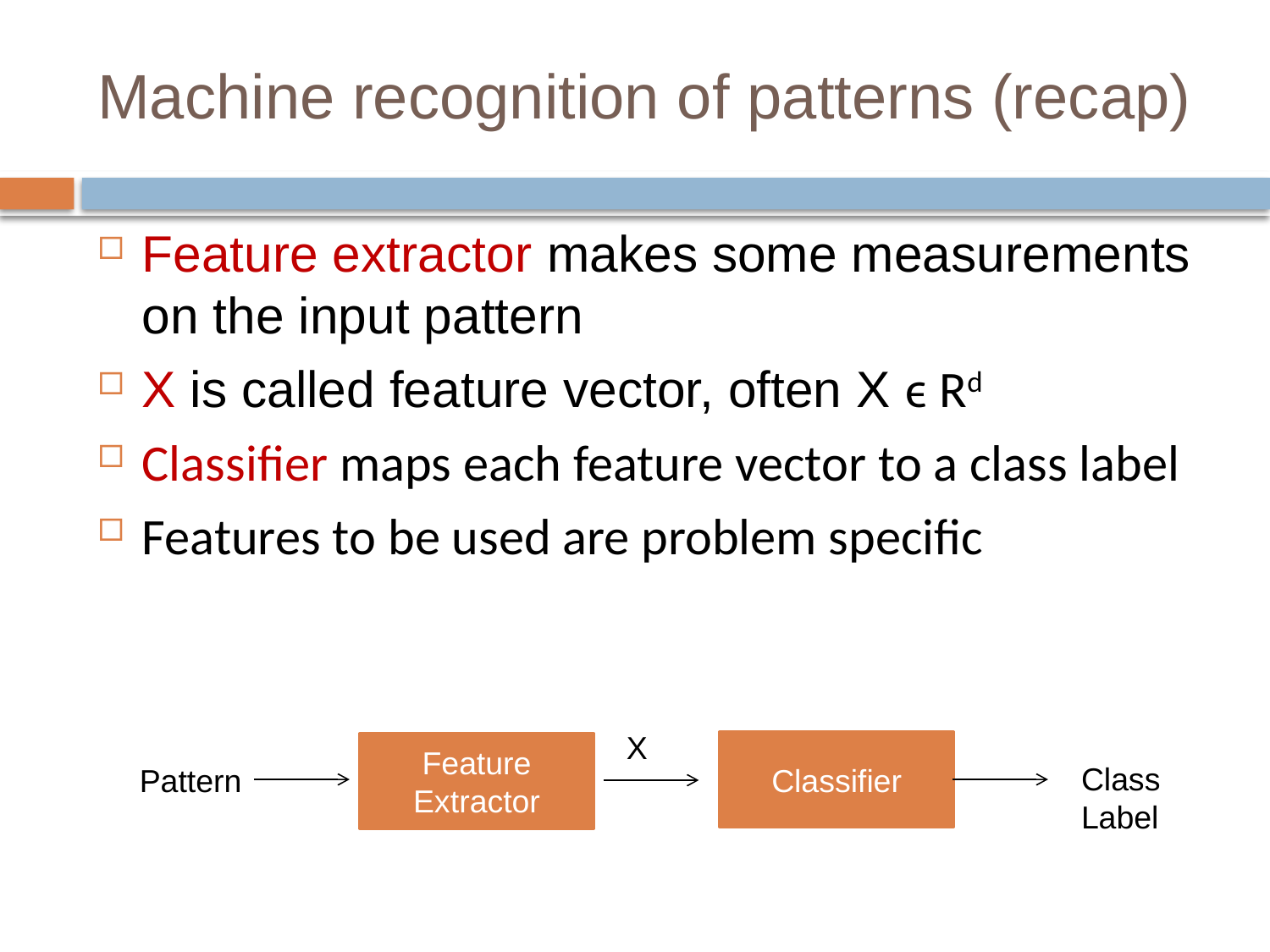

# Machine recognition of patterns (recap)
Feature extractor makes some measurements on the input pattern
X is called feature vector, often X ϵ Rd
Classifier maps each feature vector to a class label
Features to be used are problem specific
X
Classifier
Feature Extractor
Class Label
Pattern